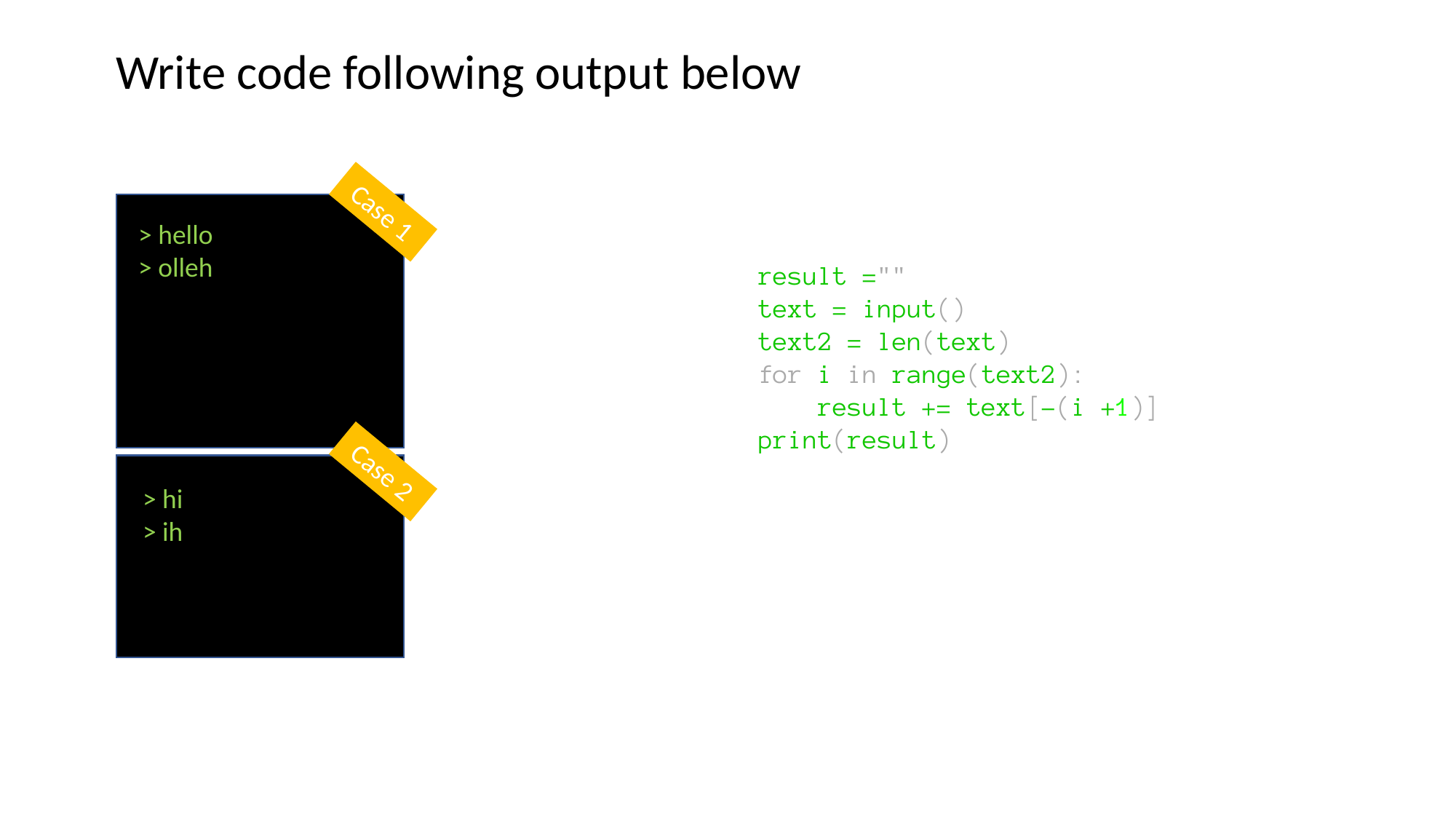

Write code following output below
Case 1

> hello
> olleh
result =""
text = input()
text2 = len(text)
for i in range(text2):
    result += text[-(i +1)]
print(result)
Case 2

> hi
> ih